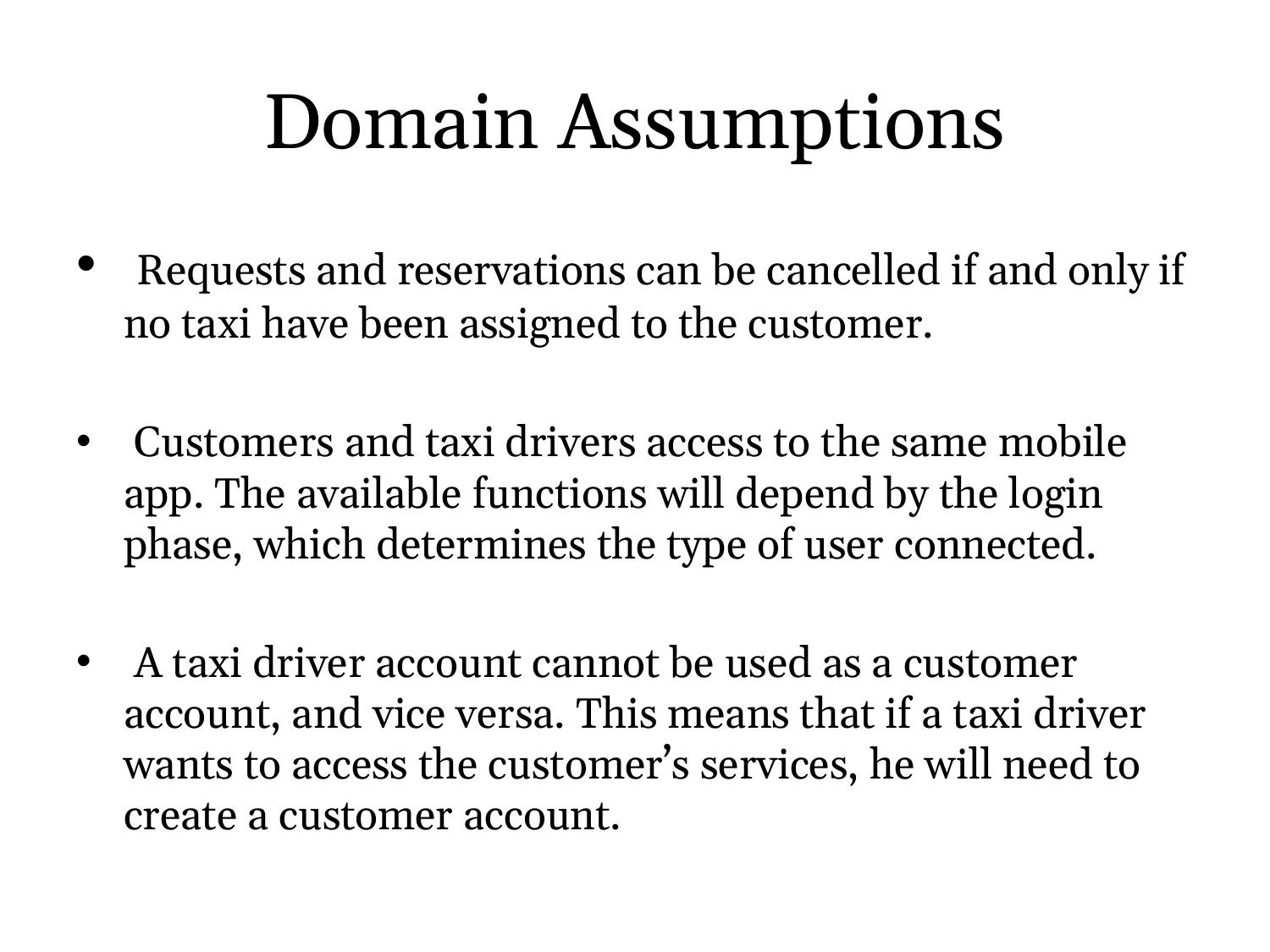

# Domain Assumptions
 Requests and reservations can be cancelled if and only if no taxi have been assigned to the customer.

 Customers and taxi drivers access to the same mobile app. The available functions will depend by the login phase, which determines the type of user connected.

 A taxi driver account cannot be used as a customer account, and vice versa. This means that if a taxi driver wants to access the customer’s services, he will need to create a customer account.